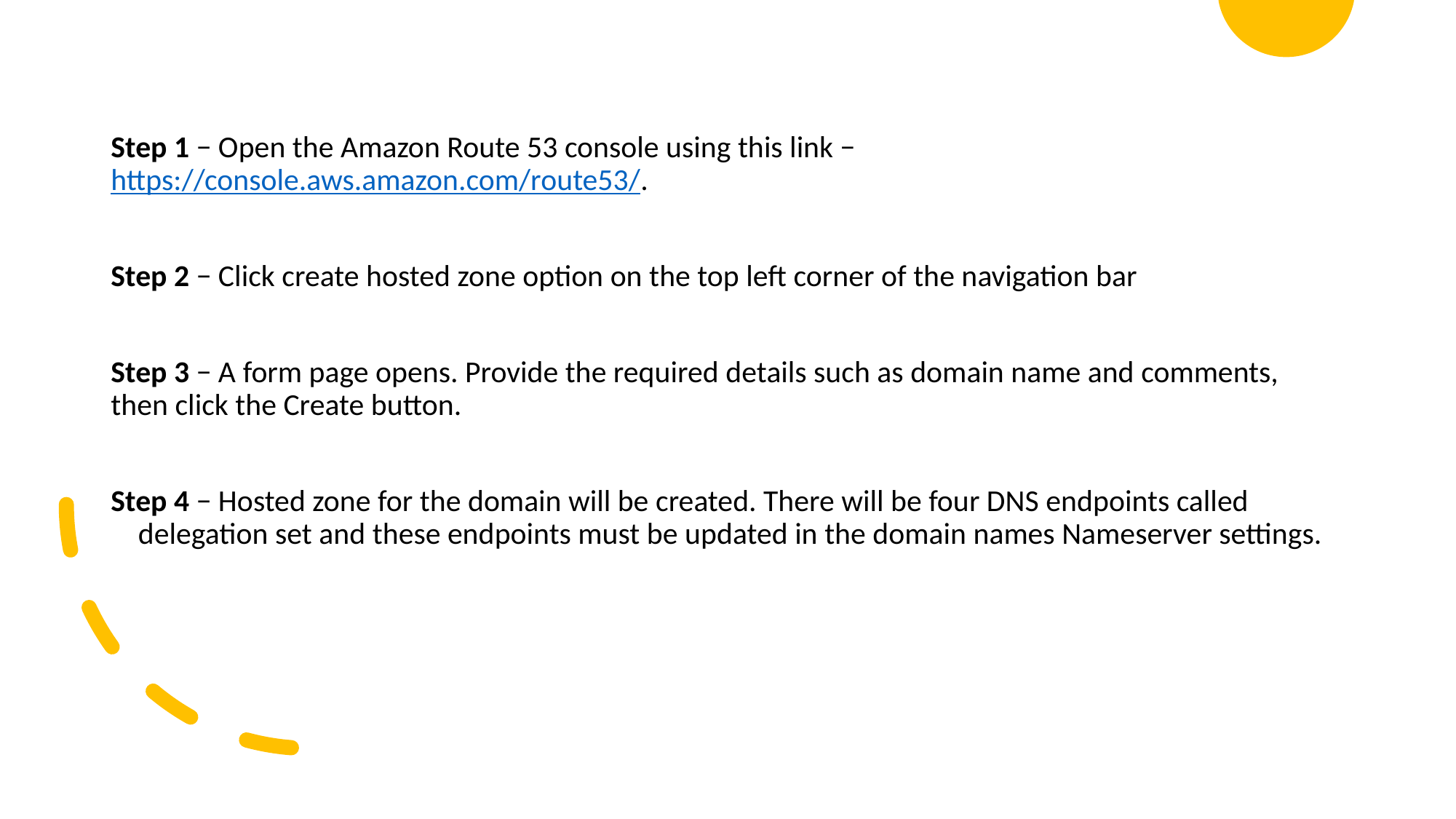

Step 1 − Open the Amazon Route 53 console using this link − https://console.aws.amazon.com/route53/.

Step 2 − Click create hosted zone option on the top left corner of the navigation bar

Step 3 − A form page opens. Provide the required details such as domain name and comments, then click the Create button.

Step 4 − Hosted zone for the domain will be created. There will be four DNS endpoints called delegation set and these endpoints must be updated in the domain names Nameserver settings.